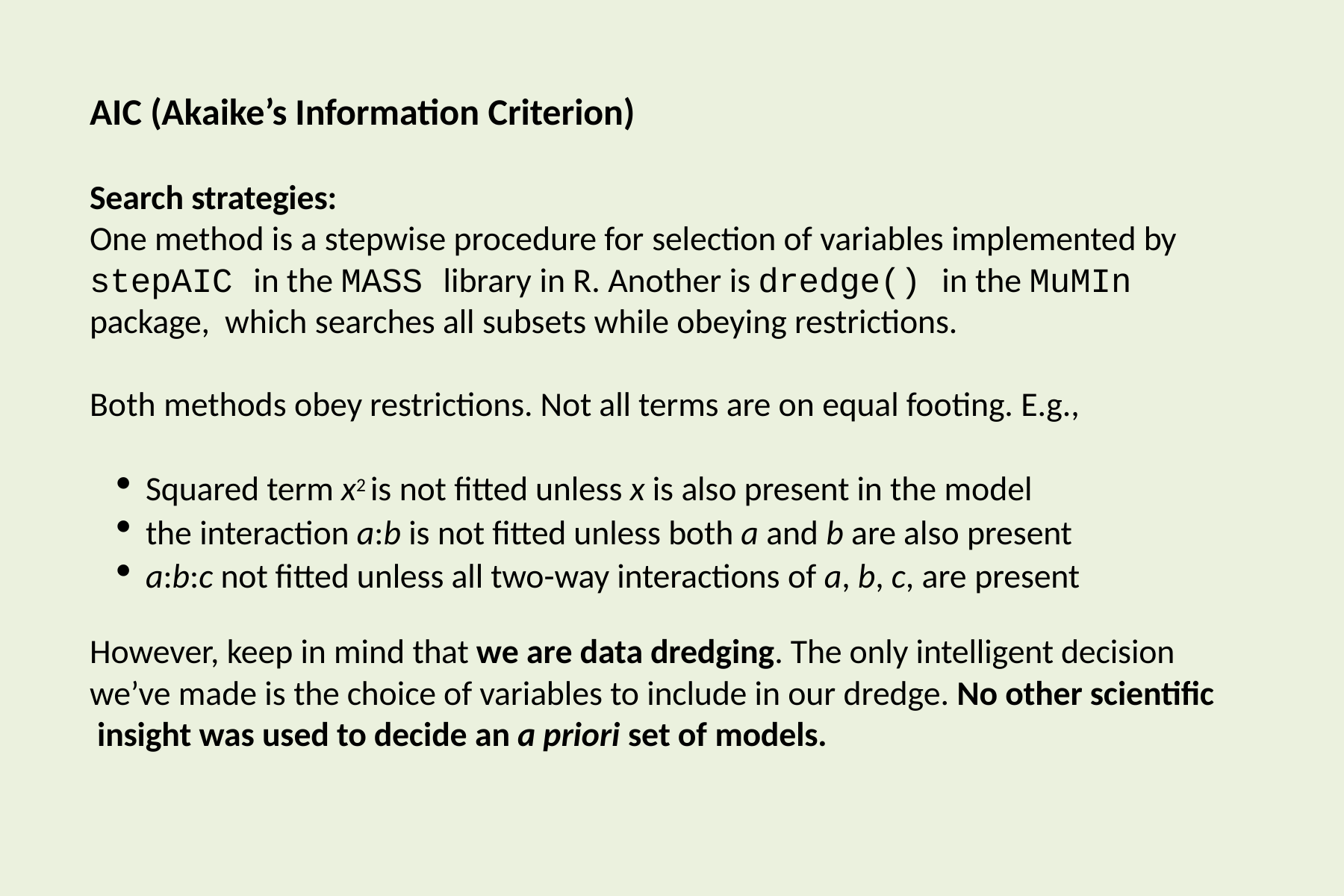

# AIC (Akaike’s Information Criterion)
Search strategies:
One method is a stepwise procedure for selection of variables implemented by  stepAIC in the MASS library in R. Another is dredge() in the MuMIn package,  which searches all subsets while obeying restrictions.

Both methods obey restrictions. Not all terms are on equal footing. E.g.,

Squared term x2 is not fitted unless x is also present in the model
the interaction a:b is not fitted unless both a and b are also present
a:b:c not fitted unless all two-way interactions of a, b, c, are present
However, keep in mind that we are data dredging. The only intelligent decision  we’ve made is the choice of variables to include in our dredge. No other scientific  insight was used to decide an a priori set of models.